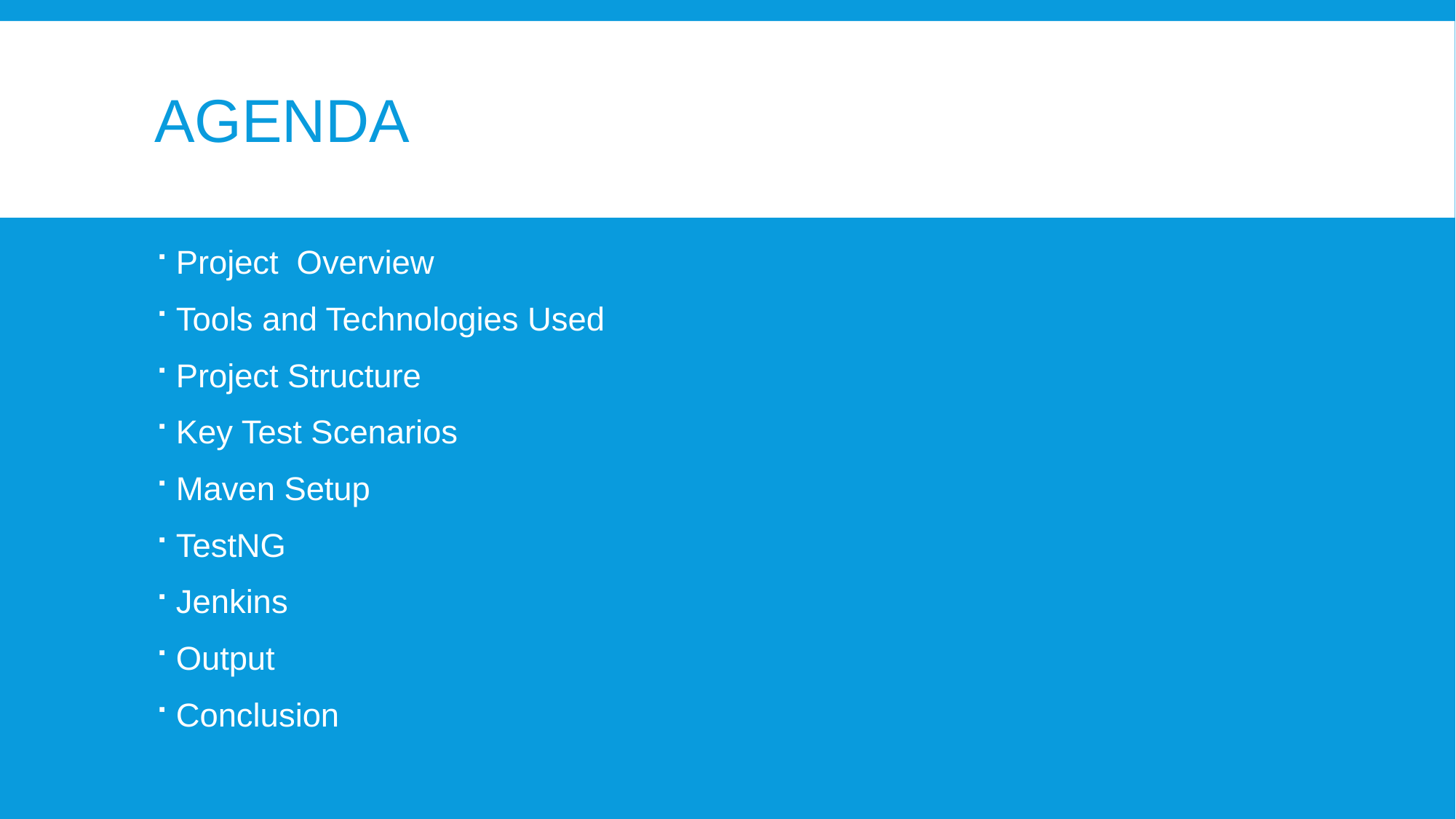

# Agenda
Project  Overview
Tools and Technologies Used
Project Structure
Key Test Scenarios
Maven Setup
TestNG
Jenkins
Output
Conclusion